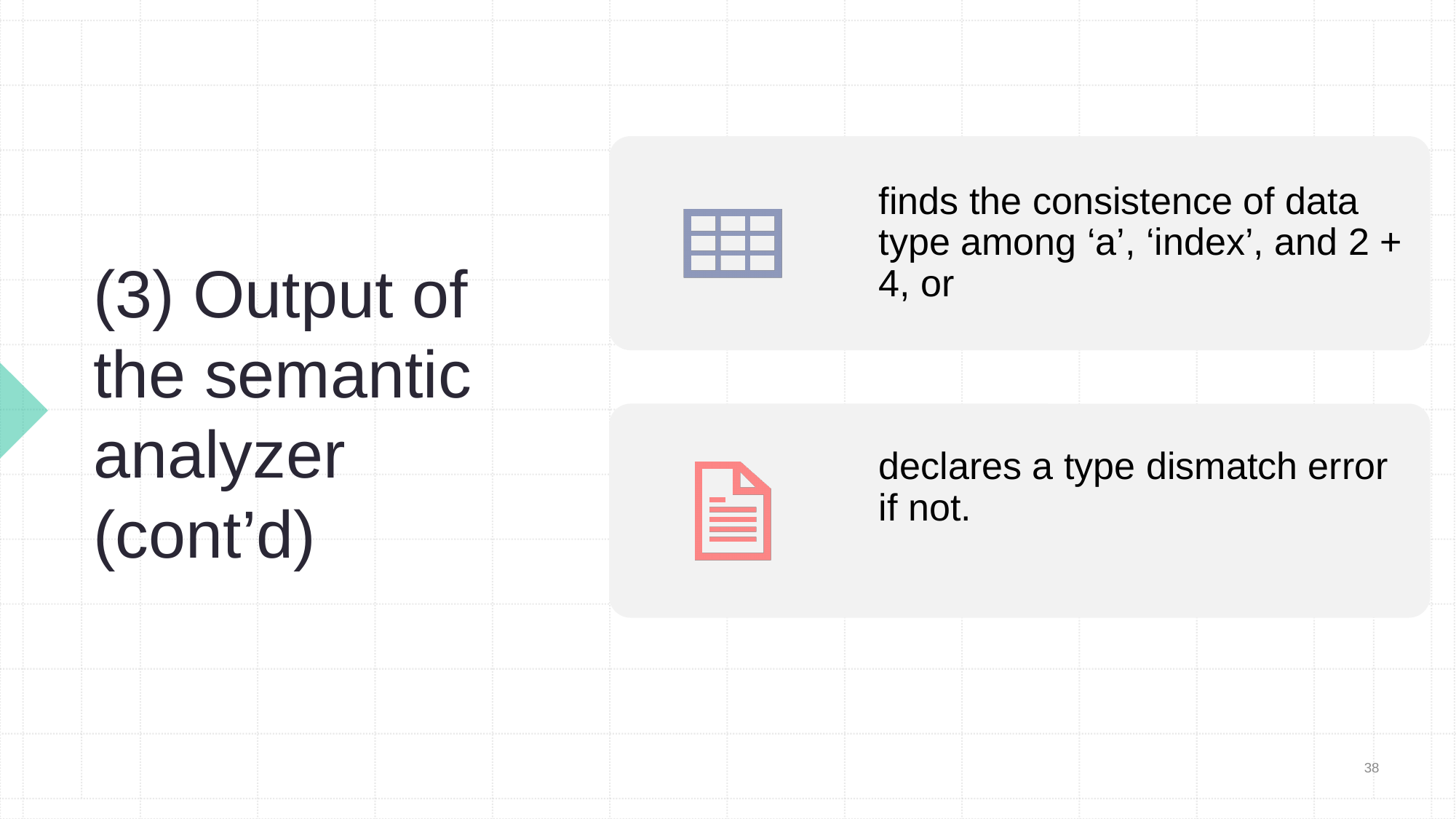

finds the consistence of data type among ‘a’, ‘index’, and 2 + 4, or
declares a type dismatch error if not.
# (3) Output of the semantic analyzer (cont’d)

38